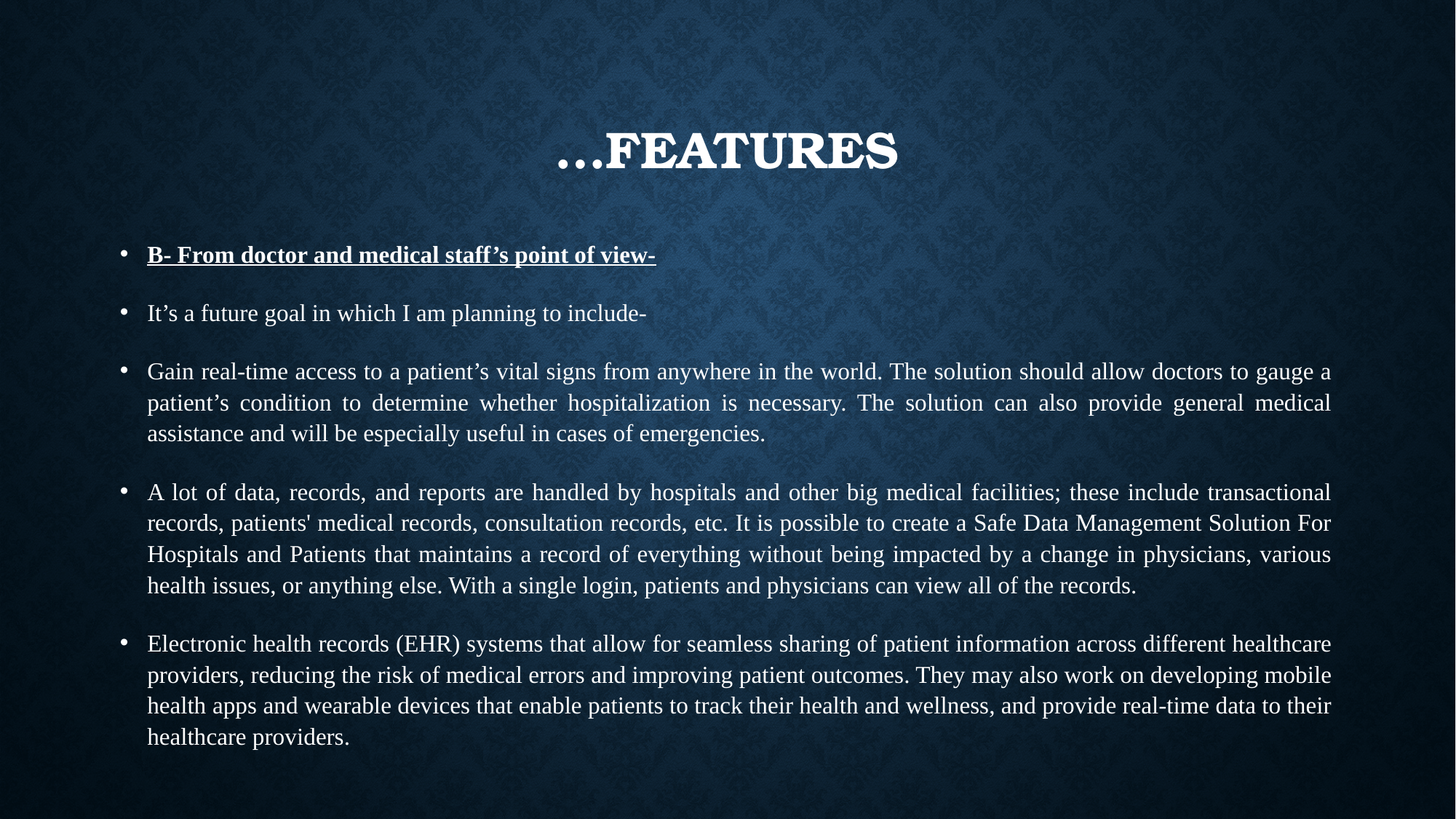

# …FEATURES
B- From doctor and medical staff’s point of view-
It’s a future goal in which I am planning to include-
Gain real-time access to a patient’s vital signs from anywhere in the world. The solution should allow doctors to gauge a patient’s condition to determine whether hospitalization is necessary. The solution can also provide general medical assistance and will be especially useful in cases of emergencies.
A lot of data, records, and reports are handled by hospitals and other big medical facilities; these include transactional records, patients' medical records, consultation records, etc. It is possible to create a Safe Data Management Solution For Hospitals and Patients that maintains a record of everything without being impacted by a change in physicians, various health issues, or anything else. With a single login, patients and physicians can view all of the records.
Electronic health records (EHR) systems that allow for seamless sharing of patient information across different healthcare providers, reducing the risk of medical errors and improving patient outcomes. They may also work on developing mobile health apps and wearable devices that enable patients to track their health and wellness, and provide real-time data to their healthcare providers.